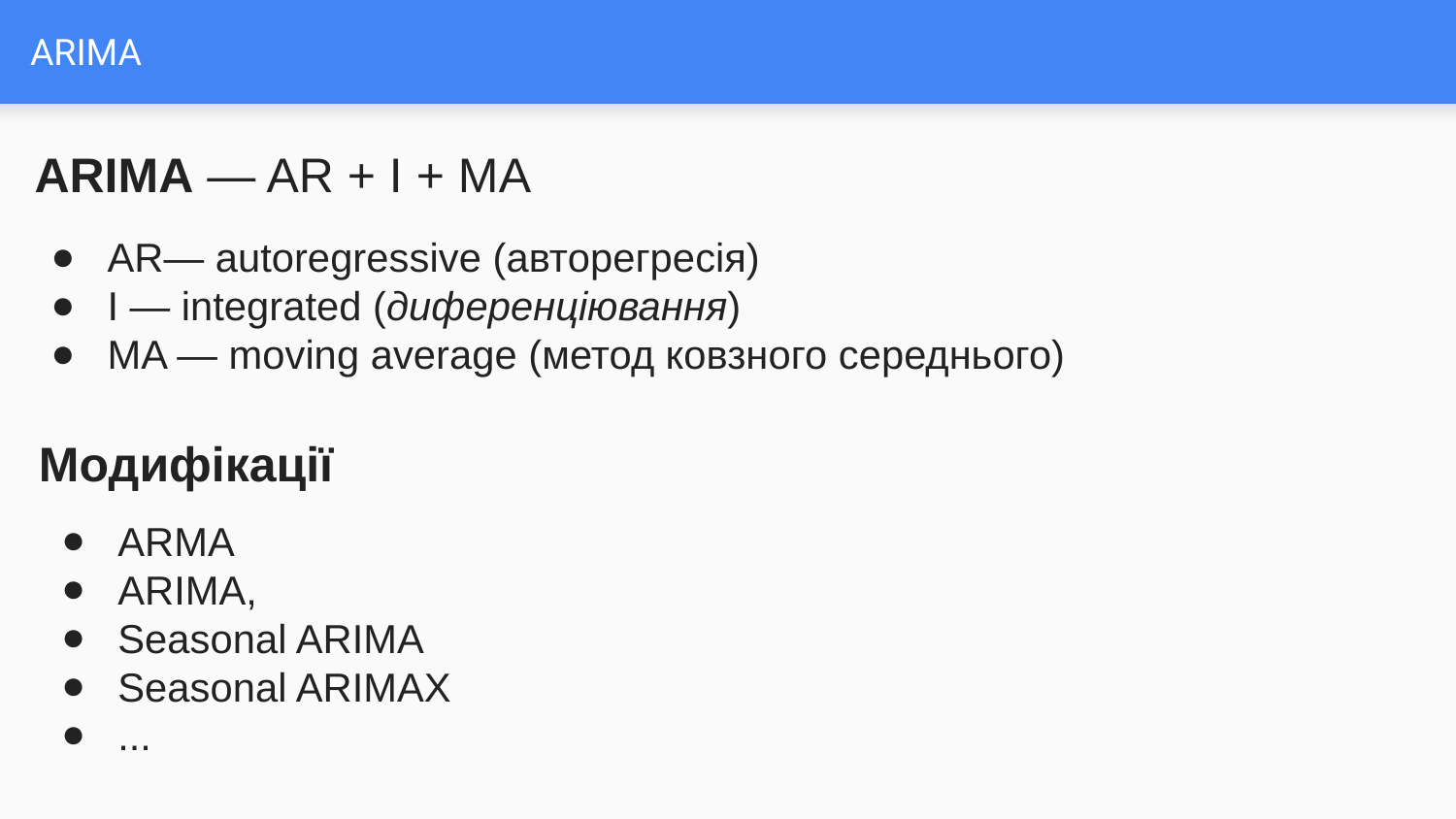

# ARIMA
ARIMA — AR + I + MA
AR— autoregressive (авторегресія)
I — integrated (диференціювання)
MA — moving average (метод ковзного середнього)
Модифікації
ARMA
ARIMA,
Seasonal ARIMA
Seasonal ARIMAX
...